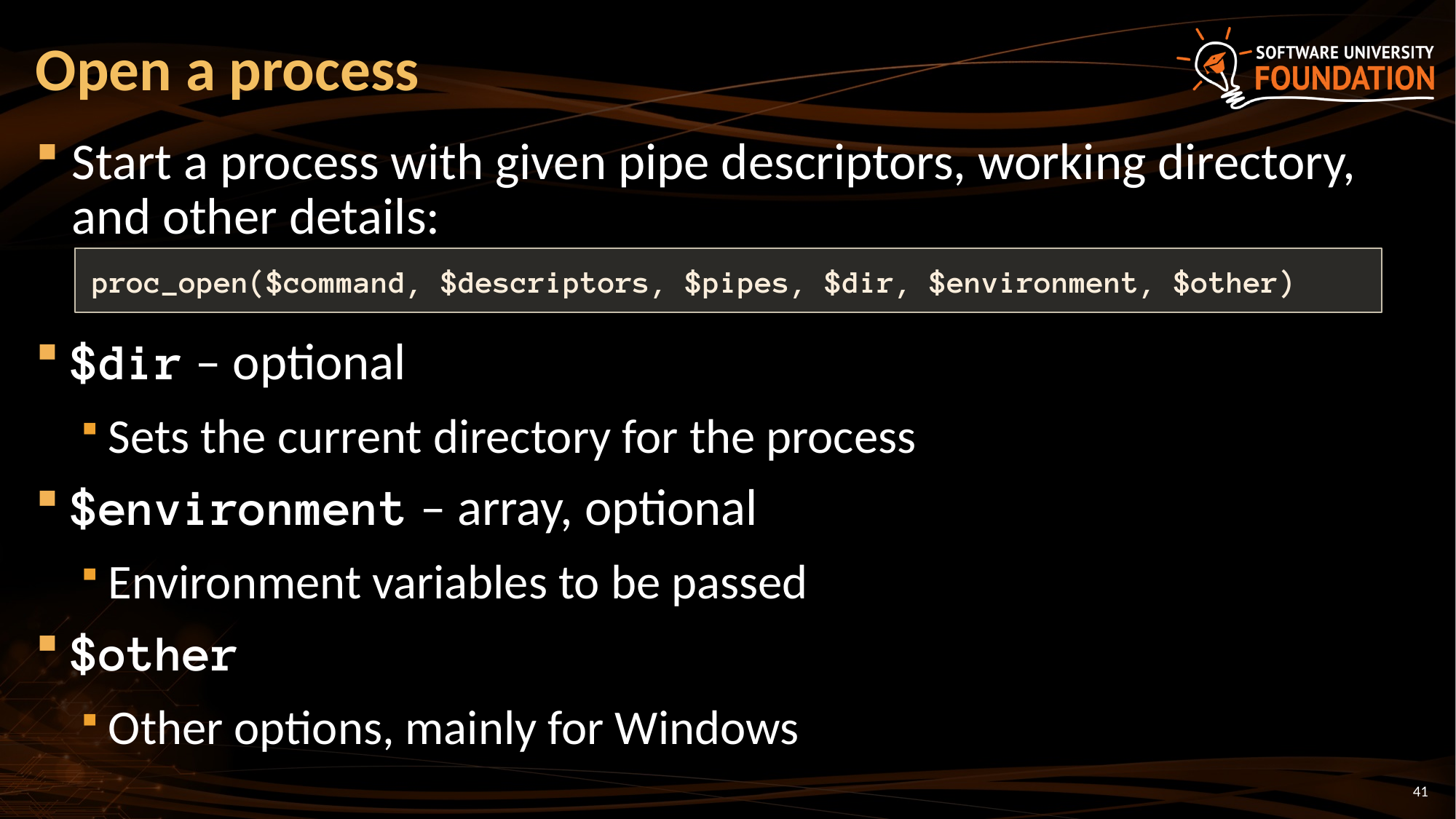

# Open a process
Start a process with given pipe descriptors, working directory, and other details:

$dir – optional
Sets the current directory for the process
$environment – array, optional
Environment variables to be passed
$other
Other options, mainly for Windows
proc_open($command, $descriptors, $pipes, $dir, $environment, $other)
41